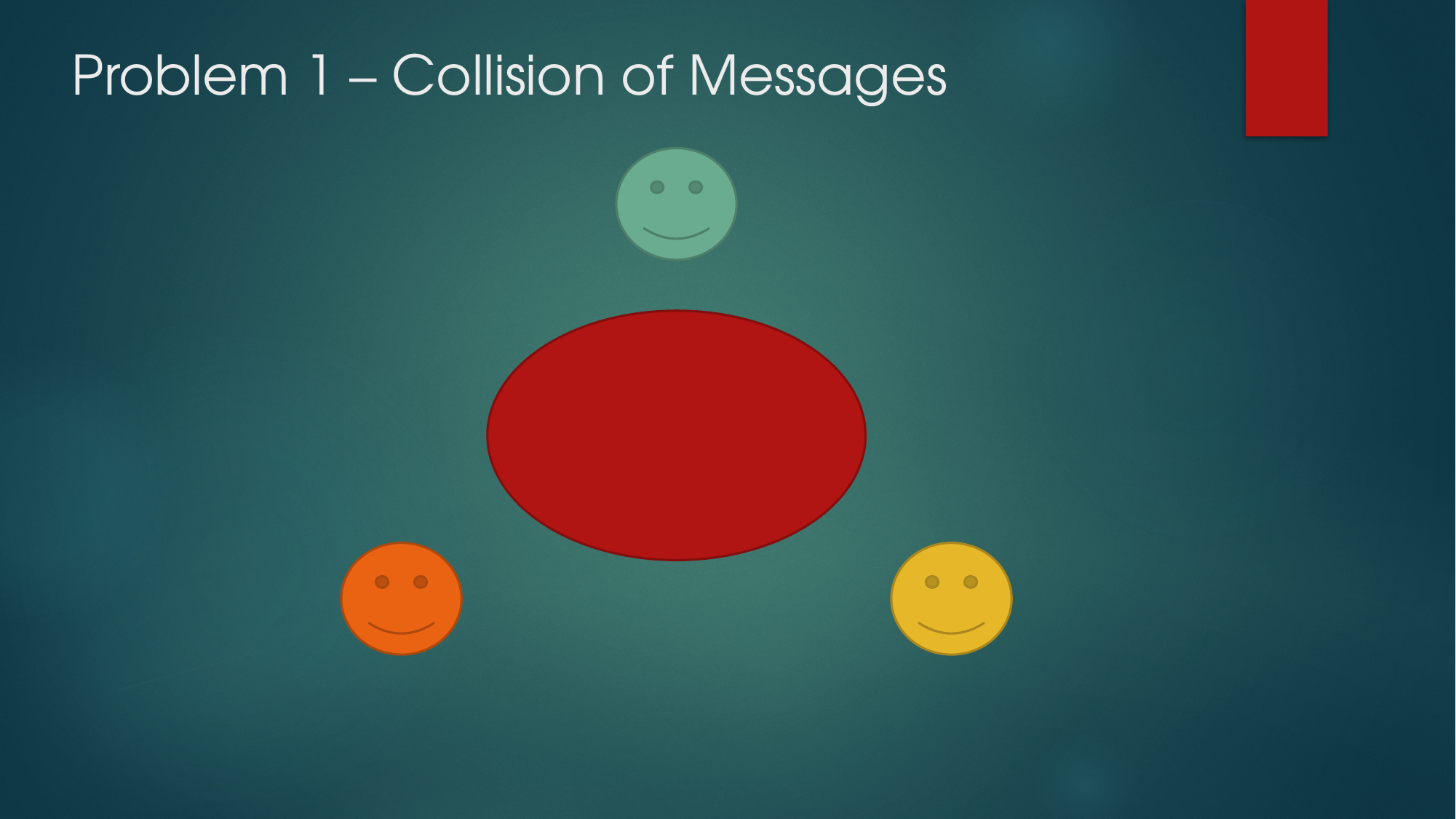

# Problem 1 – Collision of Messages